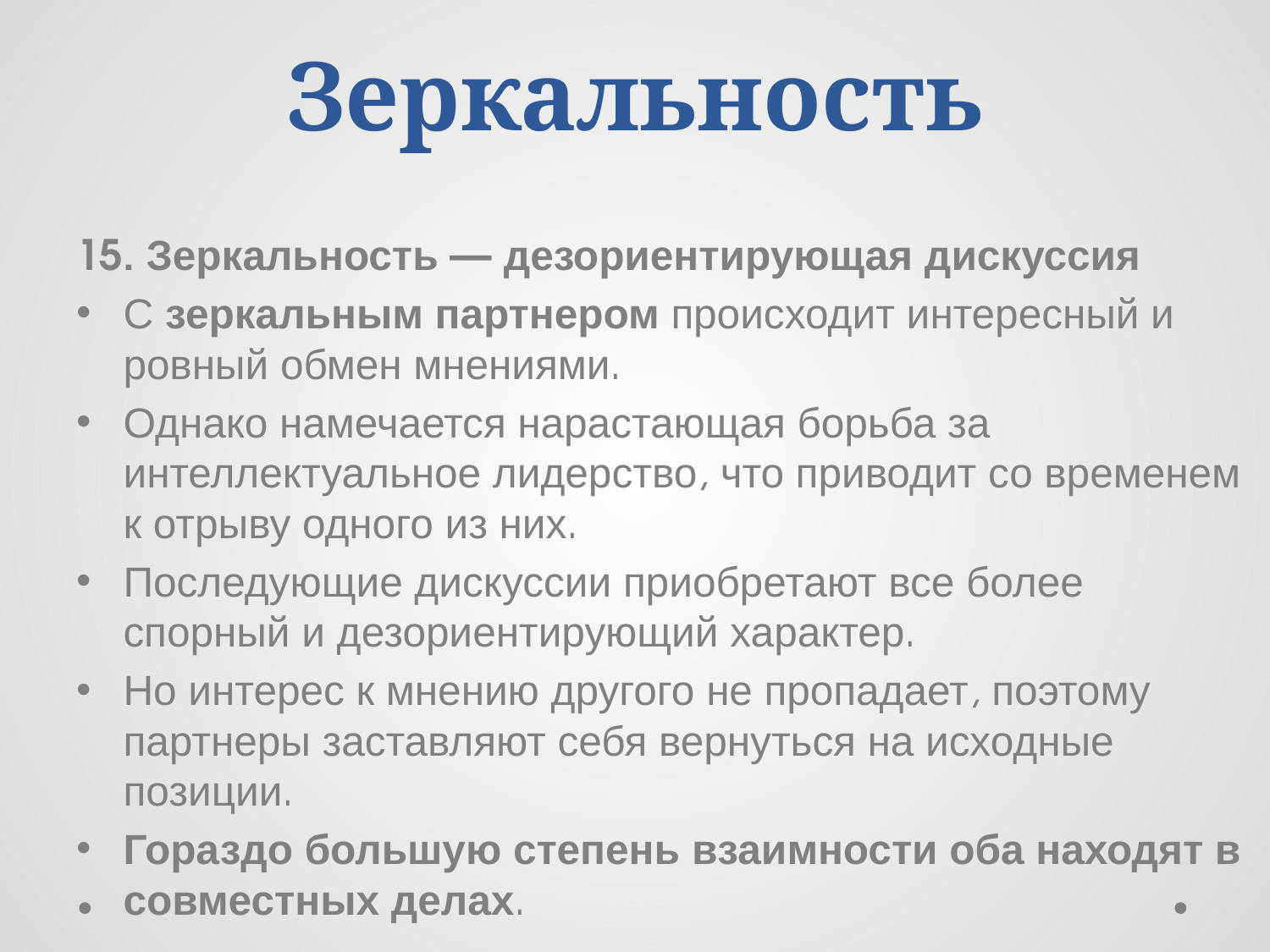

# Зеркальность
15. Зеркальность — дезориентирующая дискуссия
С зеркальным партнером происходит интересный и ровный обмен мнениями.
Однако намечается нарастающая борьба за интеллектуальное лидерство, что приводит со временем к отрыву одного из них.
Последующие дискуссии приобретают все более спорный и дезориентирующий характер.
Но интерес к мнению другого не пропадает, поэтому партнеры заставляют себя вернуться на исходные позиции.
Гораздо большую степень взаимности оба находят в совместных делах.